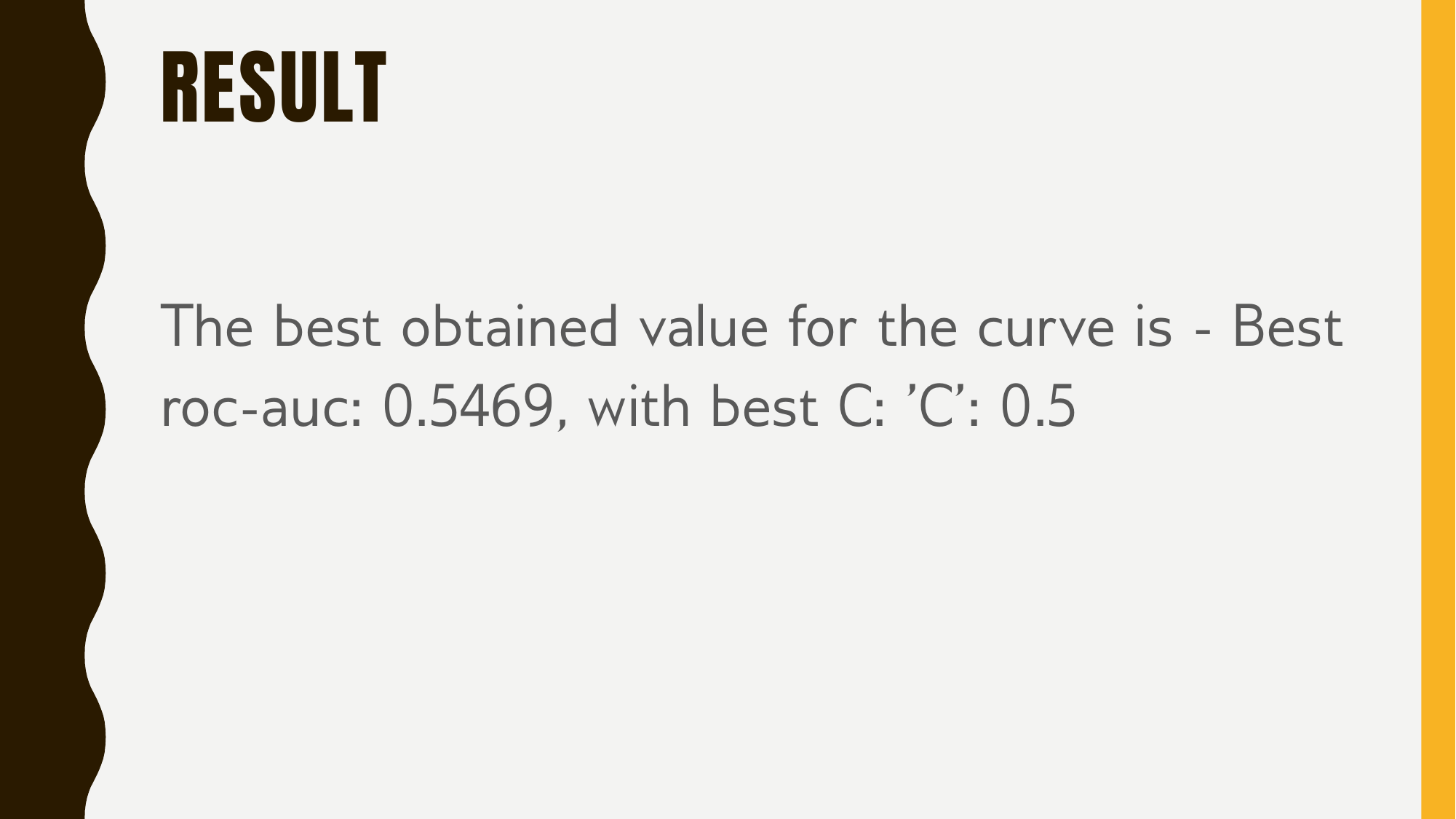

# RESULT
The best obtained value for the curve is - Best roc-auc: 0.5469, with best C: ’C’: 0.5